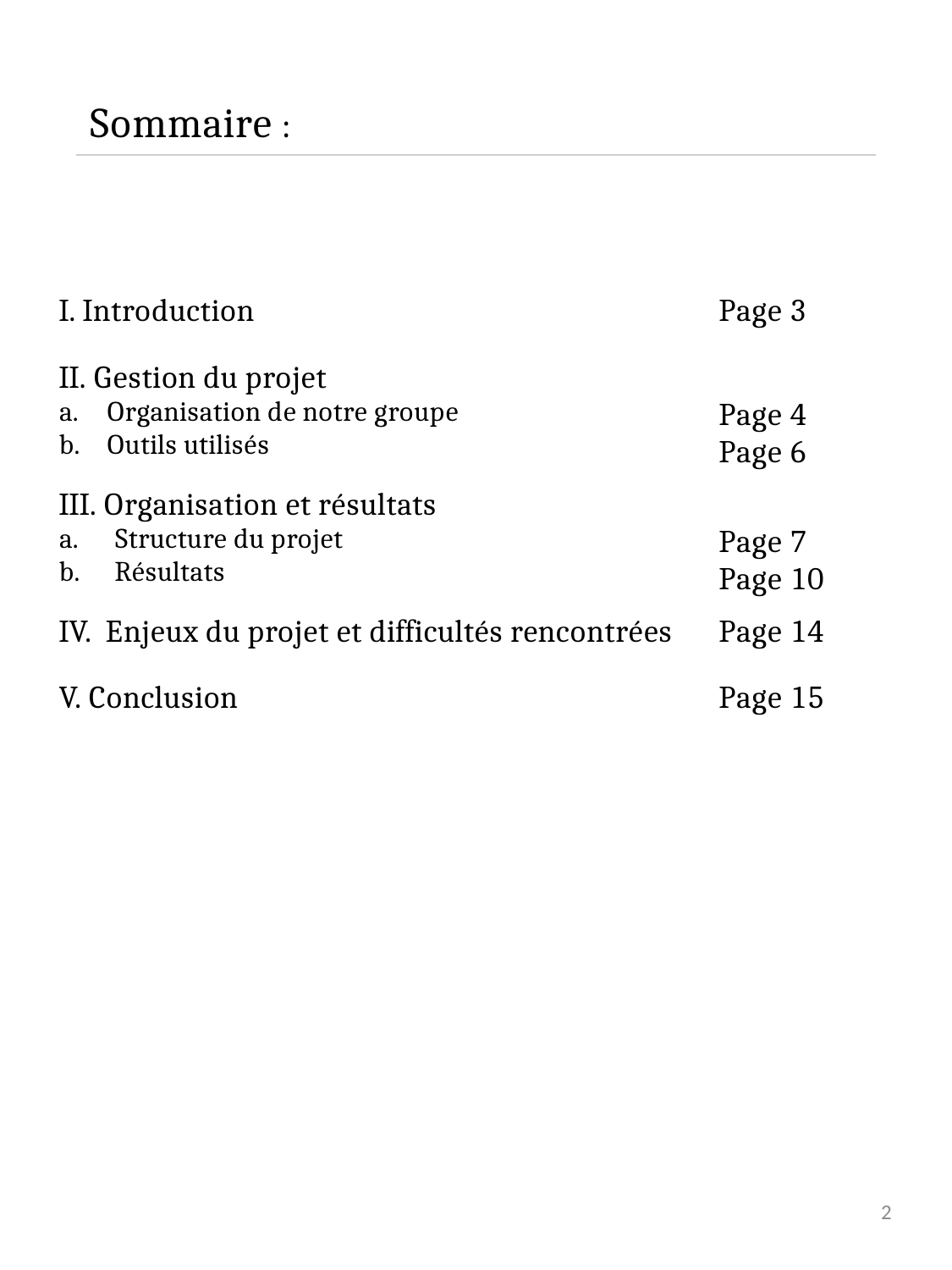

Sommaire :
| I. Introduction | Page 3 |
| --- | --- |
| II. Gestion du projet Organisation de notre groupe Outils utilisés | Page 4 Page 6 |
| III. Organisation et résultats Structure du projet Résultats | Page 7 Page 10 |
| IV. Enjeux du projet et difficultés rencontrées | Page 14 |
| V. Conclusion | Page 15 |
|  |  |
|  |  |
|  |  |
2